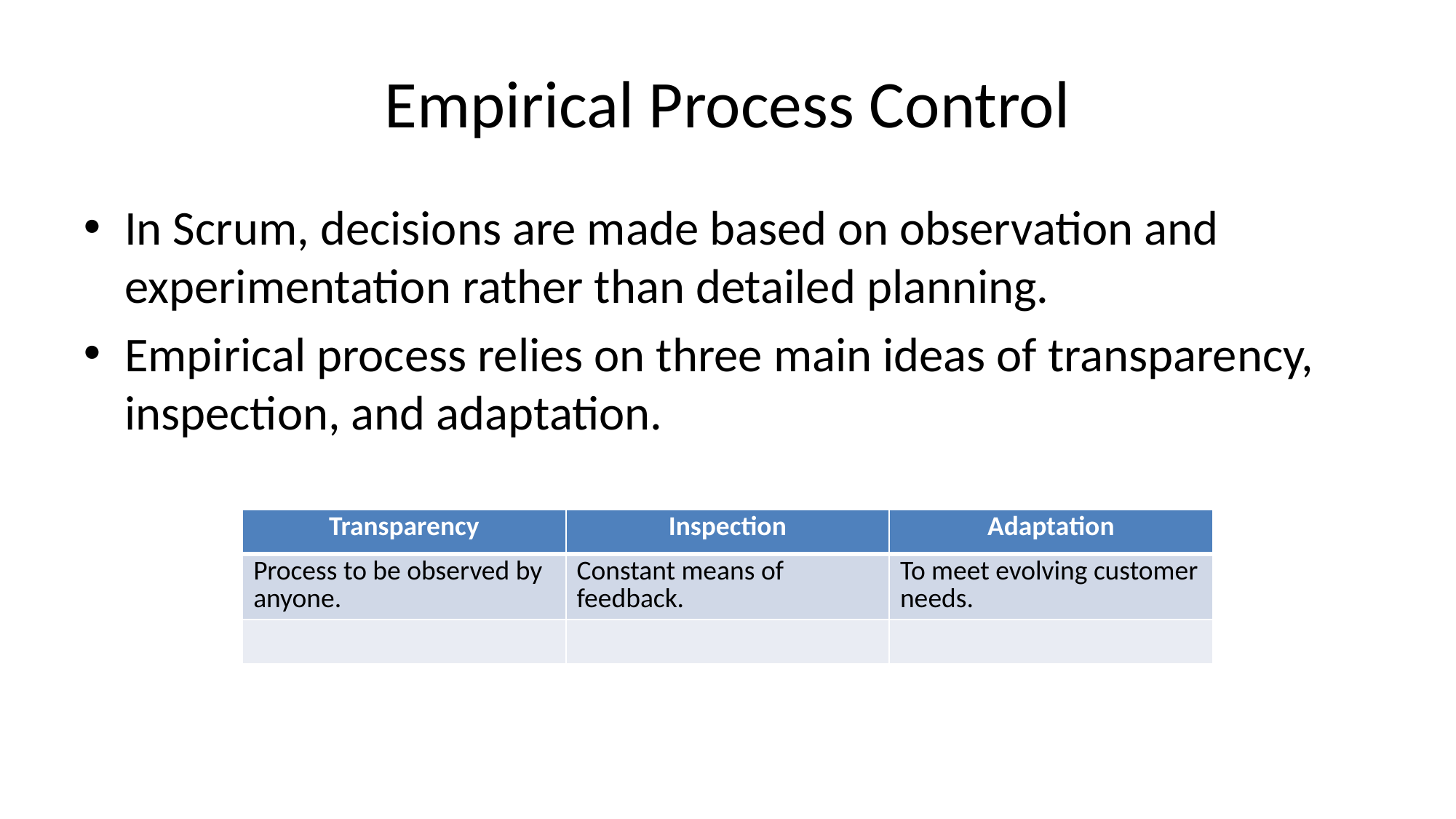

# Empirical Process Control
In Scrum, decisions are made based on observation and experimentation rather than detailed planning.
Empirical process relies on three main ideas of transparency, inspection, and adaptation.

| Transparency | Inspection | Adaptation |
| --- | --- | --- |
| Process to be observed by anyone. | Constant means of feedback. | To meet evolving customer needs. |
|  |  |  |